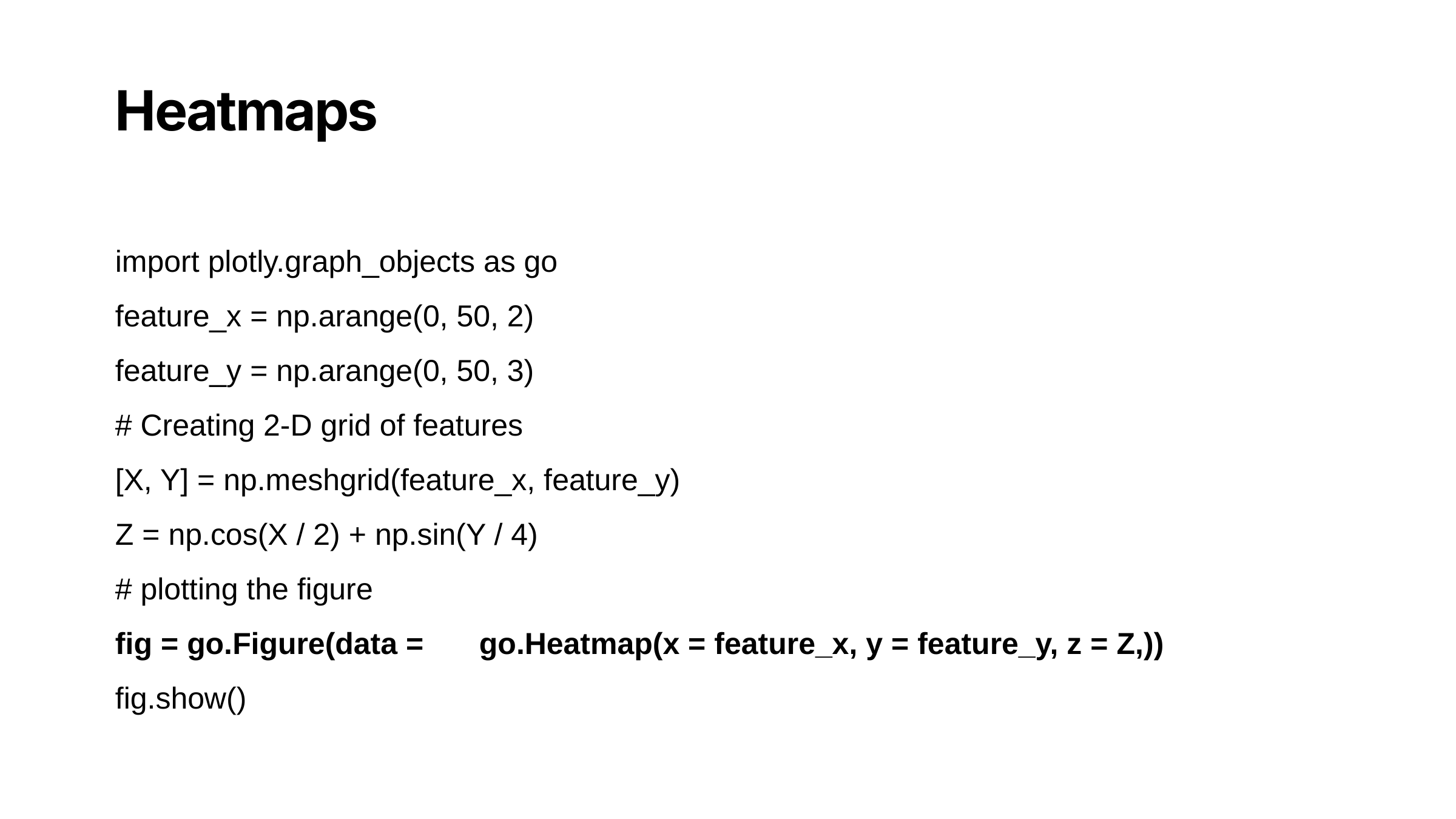

Heatmaps
import plotly.graph_objects as go
feature_x = np.arange(0, 50, 2)
feature_y = np.arange(0, 50, 3)
# Creating 2-D grid of features
[X, Y] = np.meshgrid(feature_x, feature_y)
Z = np.cos(X / 2) + np.sin(Y / 4)
# plotting the figure
fig = go.Figure(data =	go.Heatmap(x = feature_x, y = feature_y, z = Z,))
fig.show()